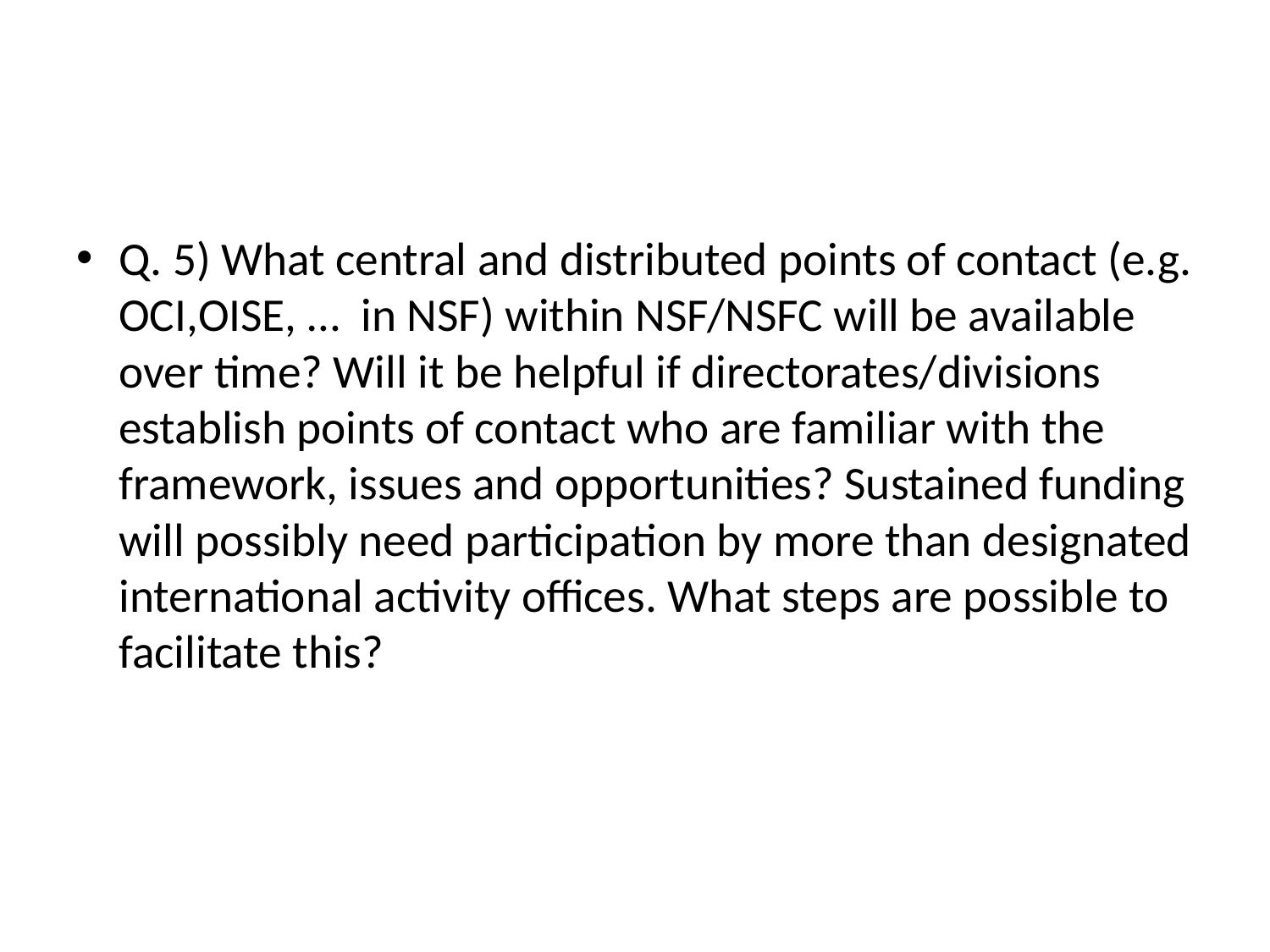

#
Q. 5) What central and distributed points of contact (e.g. OCI,OISE, …  in NSF) within NSF/NSFC will be available over time? Will it be helpful if directorates/divisions establish points of contact who are familiar with the framework, issues and opportunities? Sustained funding will possibly need participation by more than designated international activity offices. What steps are possible to facilitate this?